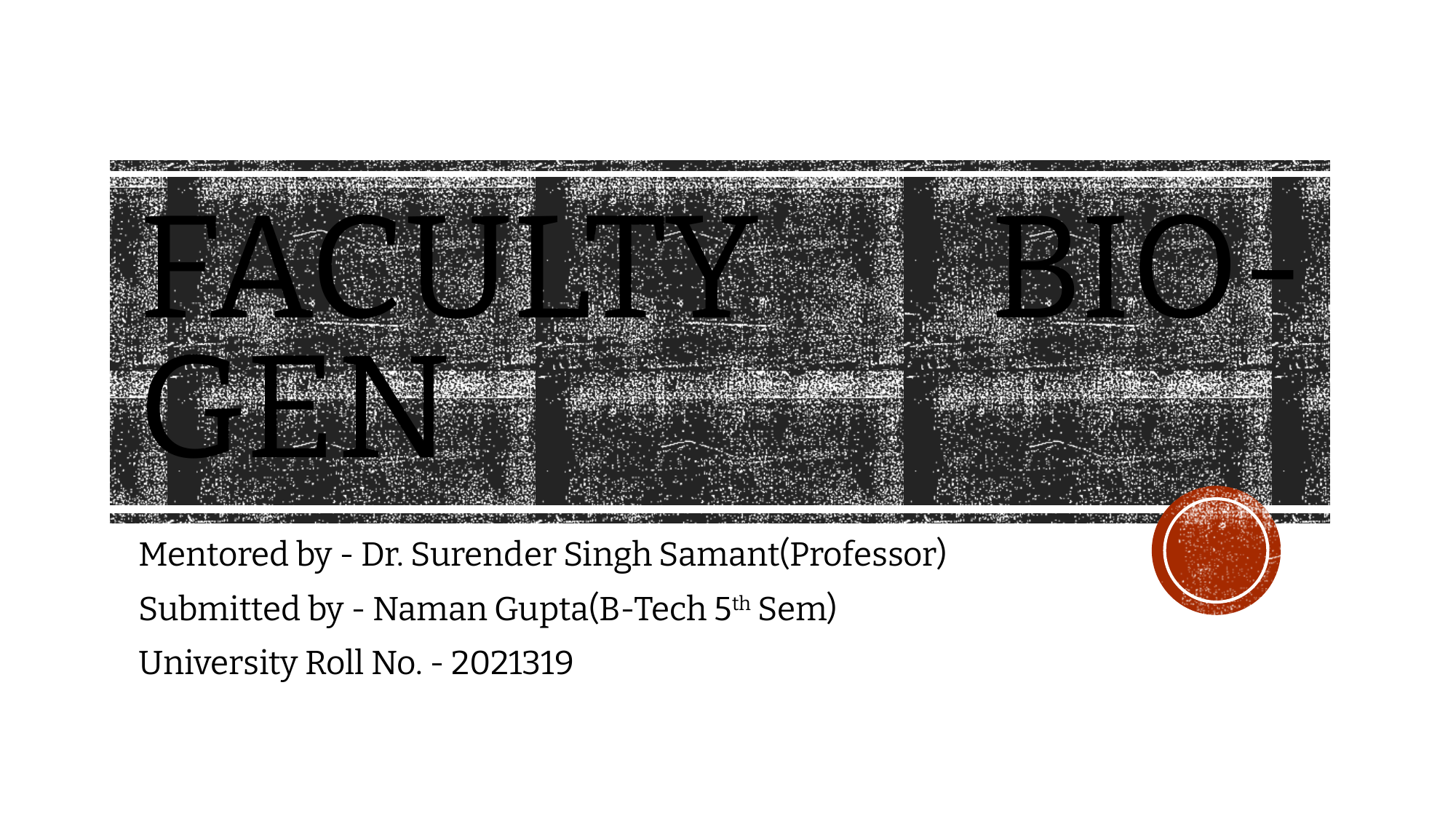

# Faculty Bio-gen
Mentored by - Dr. Surender Singh Samant(Professor)
Submitted by - Naman Gupta(B-Tech 5th Sem)
University Roll No. - 2021319